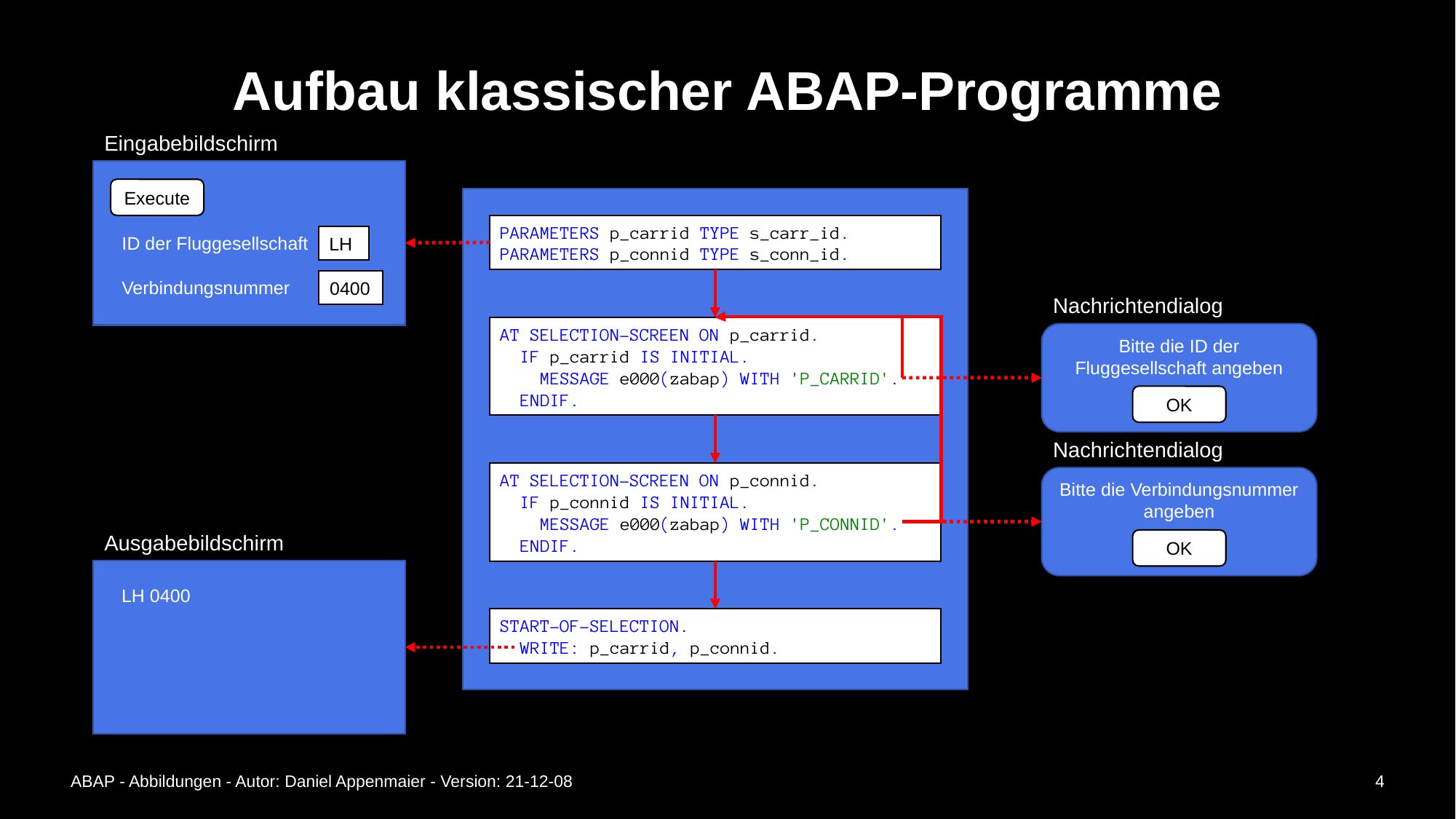

# Aufbau klassischer ABAP-Programme
Eingabebildschirm

Execute

PARAMETERS p_carrid TYPE s_carr_id.
PARAMETERS p_connid TYPE s_conn_id.
ID der Fluggesellschaft
LH
0400
Verbindungsnummer
Nachrichtendialog
AT SELECTION-SCREEN ON p_carrid.
  IF p_carrid IS INITIAL.
    MESSAGE e000(zabap) WITH 'P_CARRID'.
  ENDIF.
Bitte die ID der Fluggesellschaft angeben
OK
Nachrichtendialog
AT SELECTION-SCREEN ON p_connid.
  IF p_connid IS INITIAL.
    MESSAGE e000(zabap) WITH 'P_CONNID'.
  ENDIF.
Bitte die Verbindungsnummer angeben
Ausgabebildschirm
OK

LH 0400
START-OF-SELECTION.
  WRITE: p_carrid, p_connid.
ABAP - Abbildungen - Autor: Daniel Appenmaier - Version: 21-12-08
4